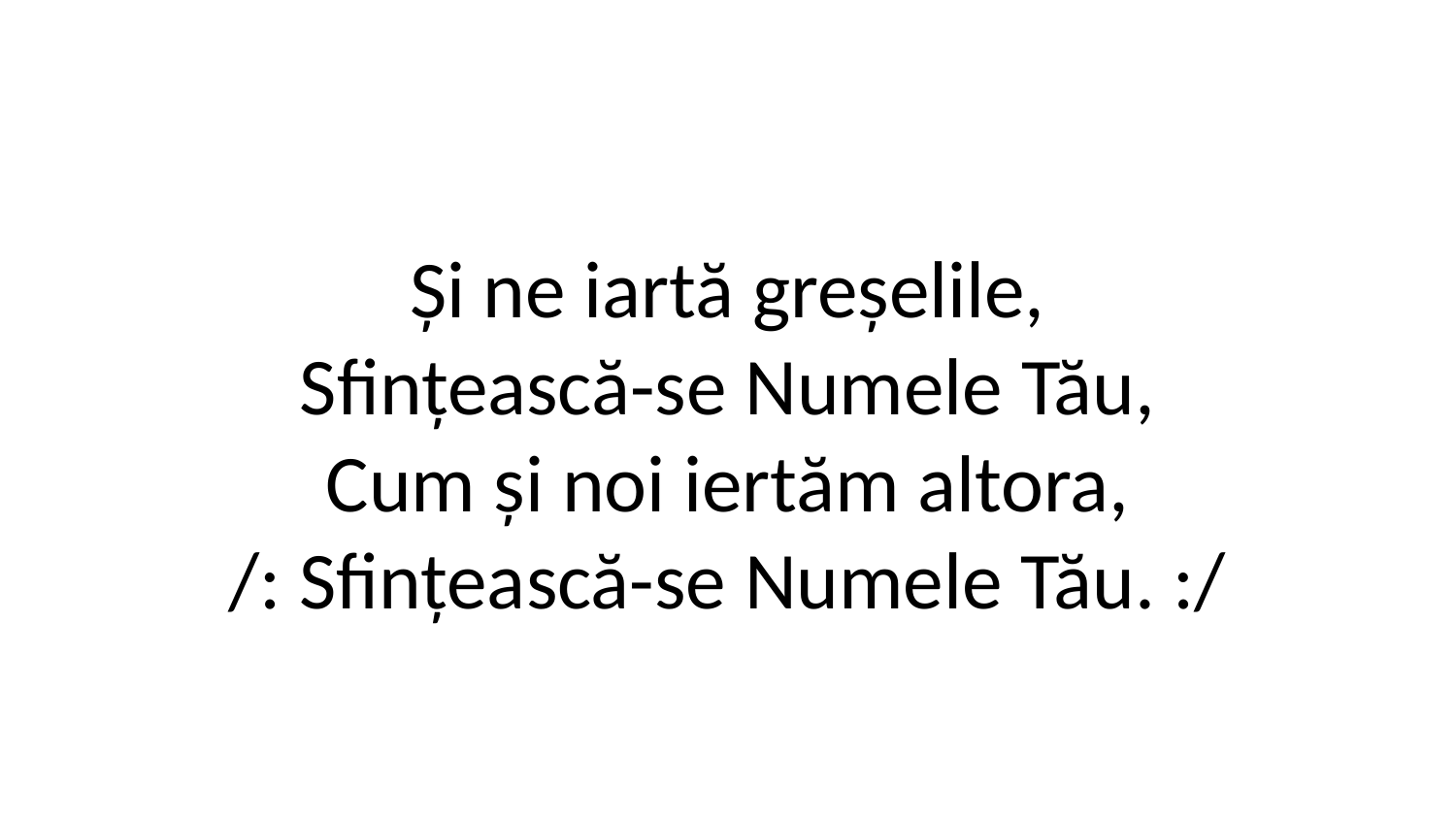

Și ne iartă greșelile,
Sfințească-se Numele Tău,
Cum și noi iertăm altora,
/: Sfințească-se Numele Tău. :/